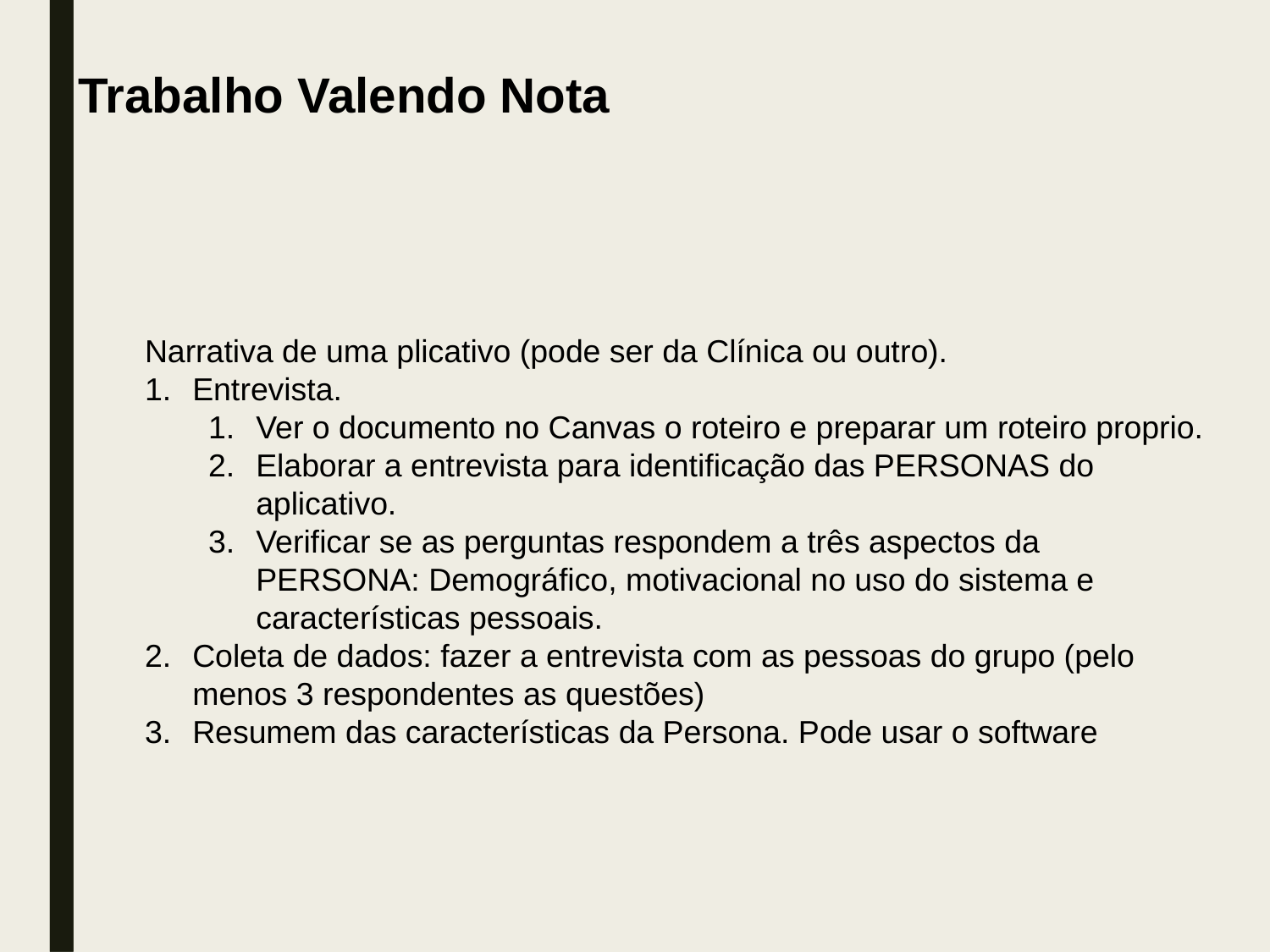

Trabalho Valendo Nota
Narrativa de uma plicativo (pode ser da Clínica ou outro).
Entrevista.
Ver o documento no Canvas o roteiro e preparar um roteiro proprio.
Elaborar a entrevista para identificação das PERSONAS do aplicativo.
Verificar se as perguntas respondem a três aspectos da PERSONA: Demográfico, motivacional no uso do sistema e características pessoais.
Coleta de dados: fazer a entrevista com as pessoas do grupo (pelo menos 3 respondentes as questões)
Resumem das características da Persona. Pode usar o software